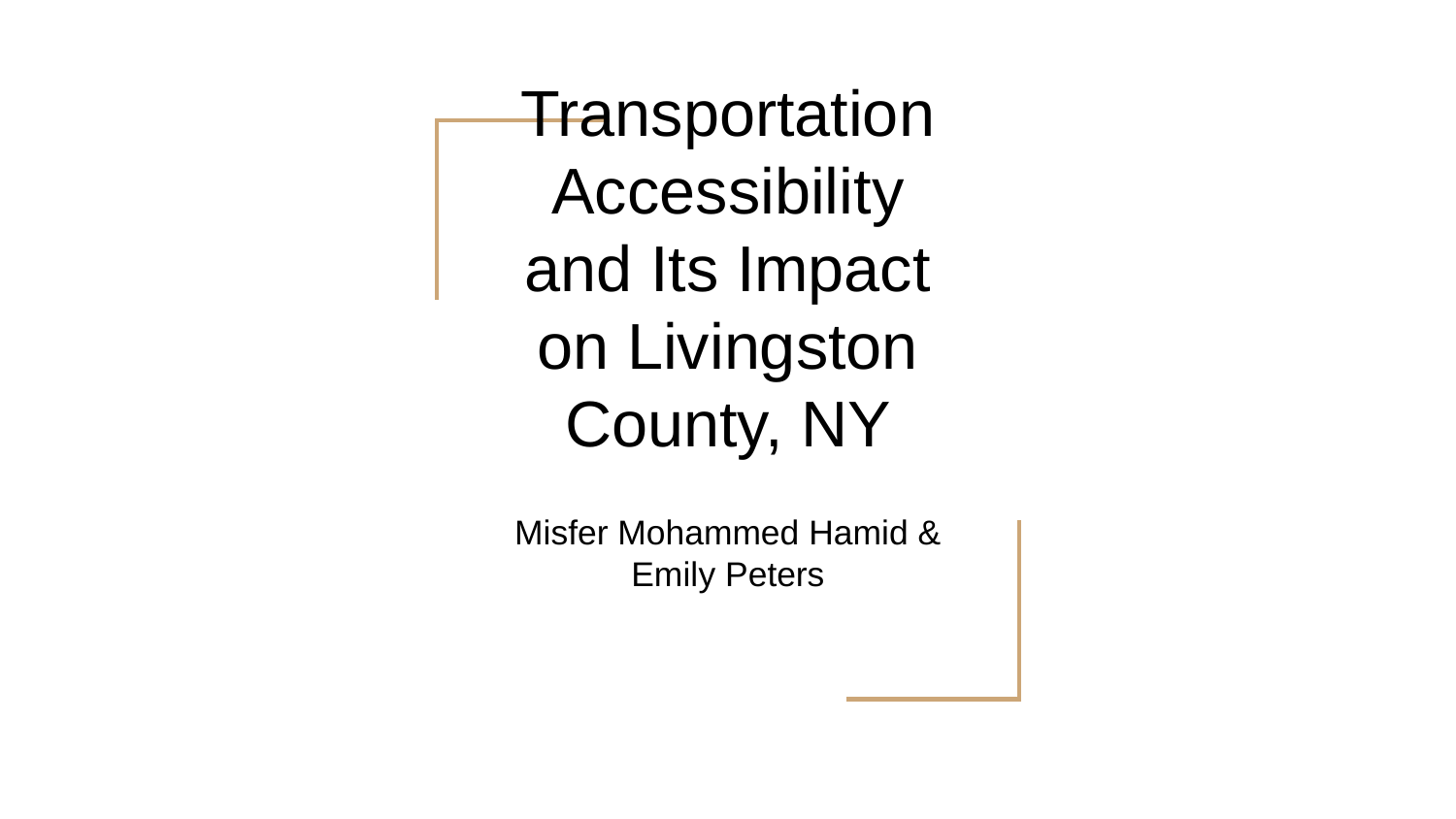

# Transportation Accessibility and Its Impact on Livingston County, NY
Misfer Mohammed Hamid & Emily Peters